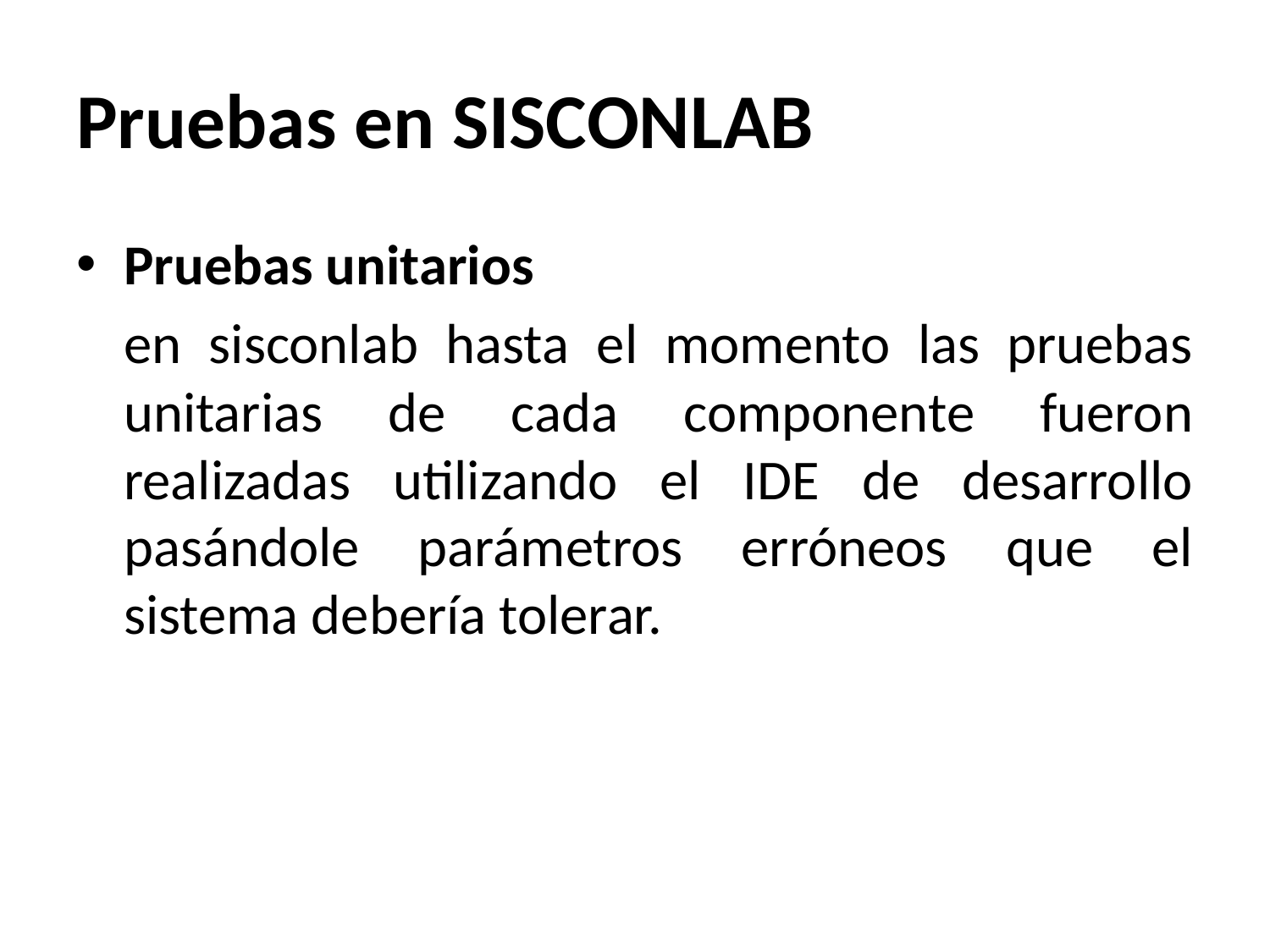

# Pruebas en SISCONLAB
Pruebas unitarios
	en sisconlab hasta el momento las pruebas unitarias de cada componente fueron realizadas utilizando el IDE de desarrollo pasándole parámetros erróneos que el sistema debería tolerar.